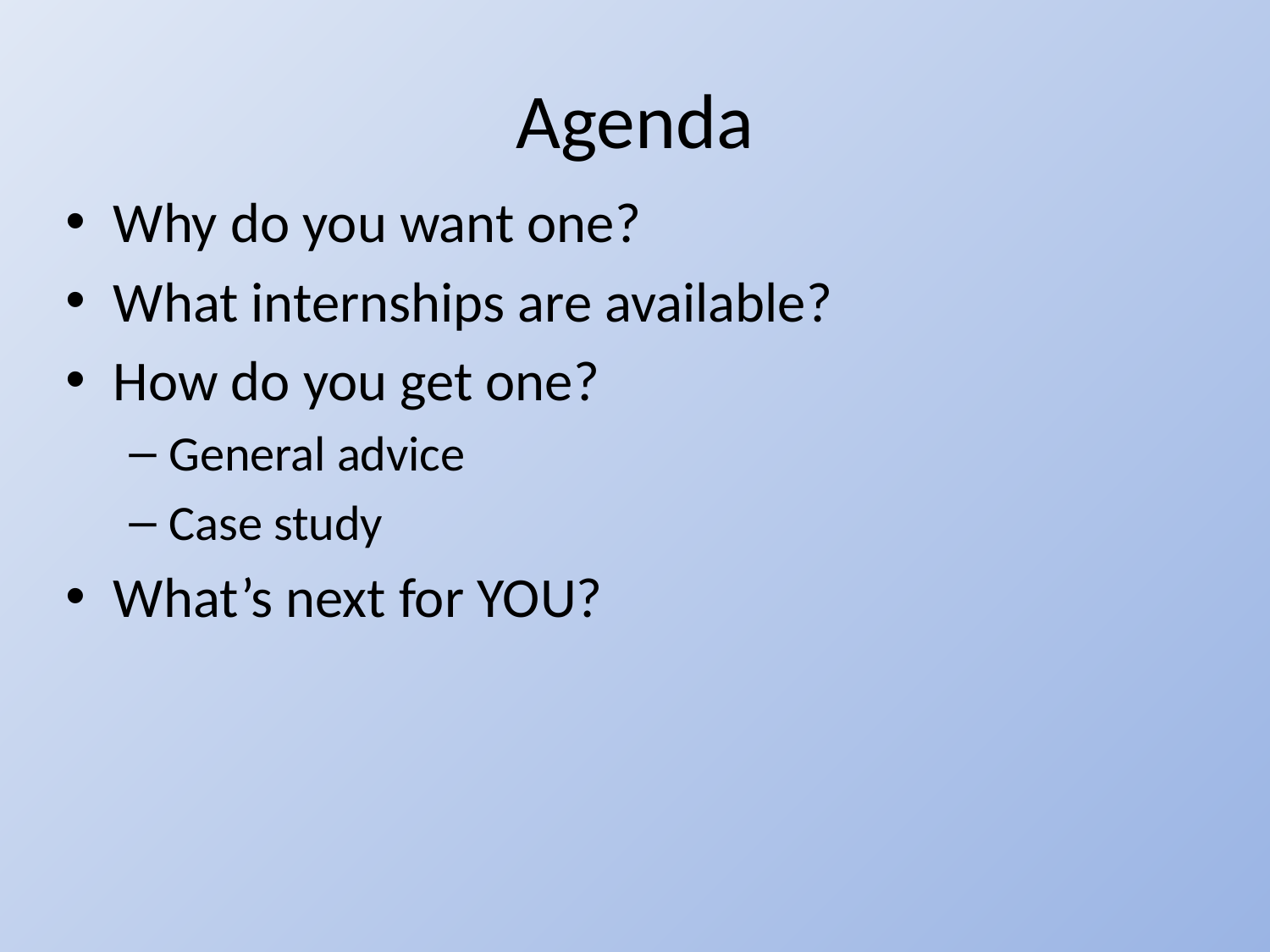

# Agenda
Why do you want one?
What internships are available?
How do you get one?
General advice
Case study
What’s next for YOU?